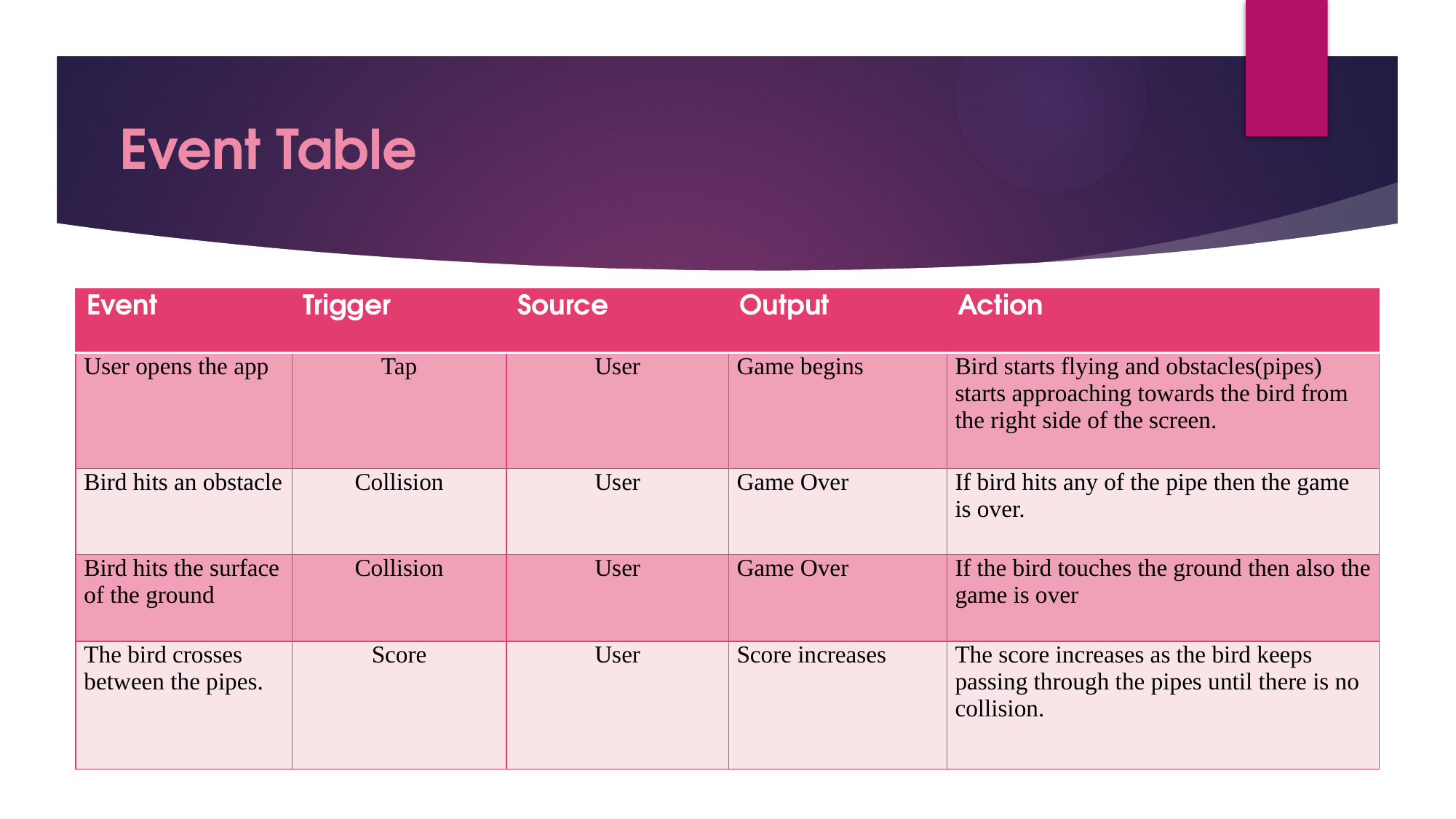

# Event Table
| Event | Trigger | Source | Output | Action |
| --- | --- | --- | --- | --- |
| User opens the app | Tap | User | Game begins | Bird starts flying and obstacles(pipes) starts approaching towards the bird from the right side of the screen. |
| Bird hits an obstacle | Collision | User | Game Over | If bird hits any of the pipe then the game is over. |
| Bird hits the surface of the ground | Collision | User | Game Over | If the bird touches the ground then also the game is over |
| The bird crosses between the pipes. | Score | User | Score increases | The score increases as the bird keeps passing through the pipes until there is no collision. |